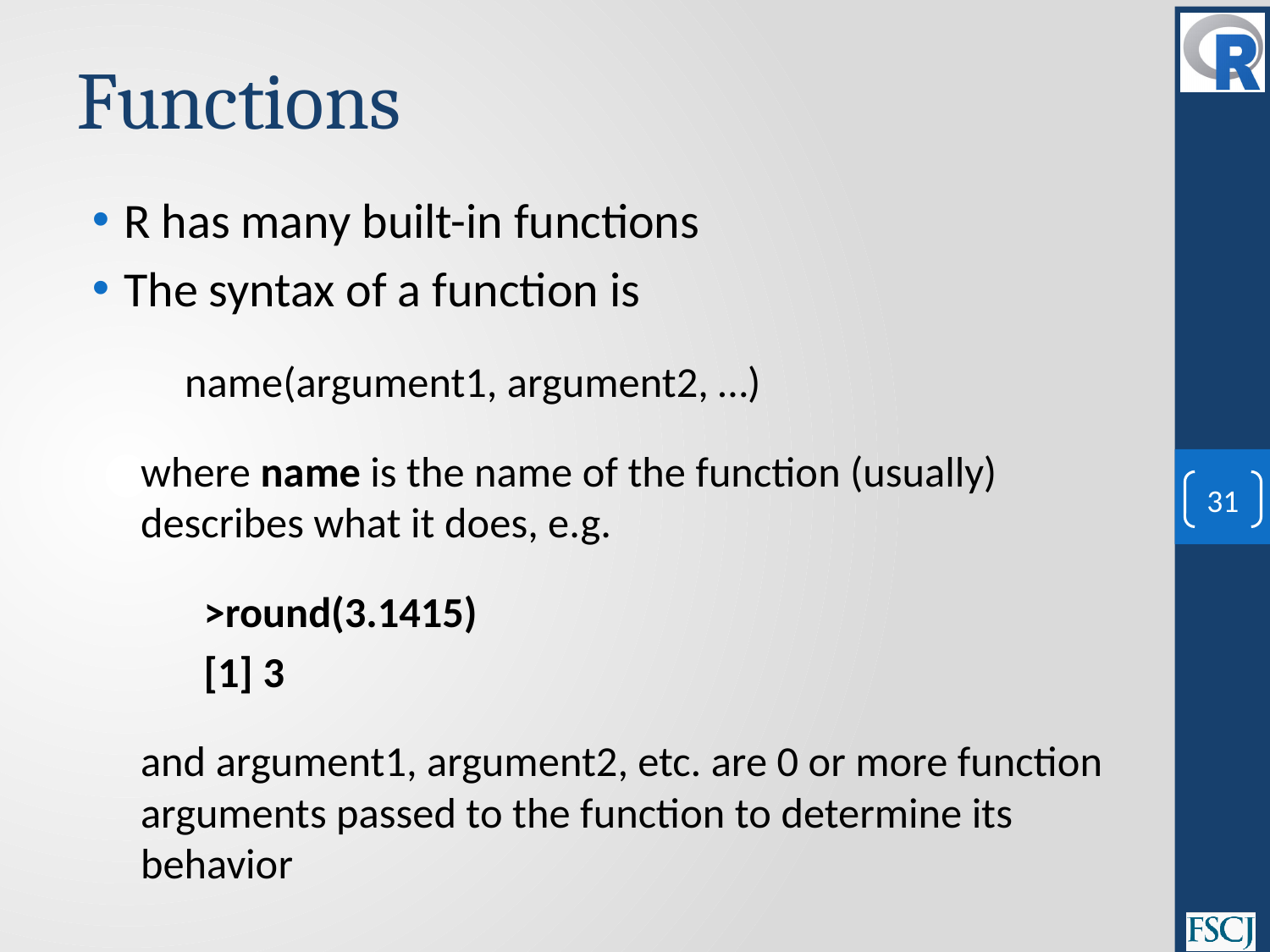

# Functions
R has many built-in functions
The syntax of a function is

name(argument1, argument2, …)

where name is the name of the function (usually) describes what it does, e.g.

>round(3.1415)
[1] 3

and argument1, argument2, etc. are 0 or more function arguments passed to the function to determine its behavior
31